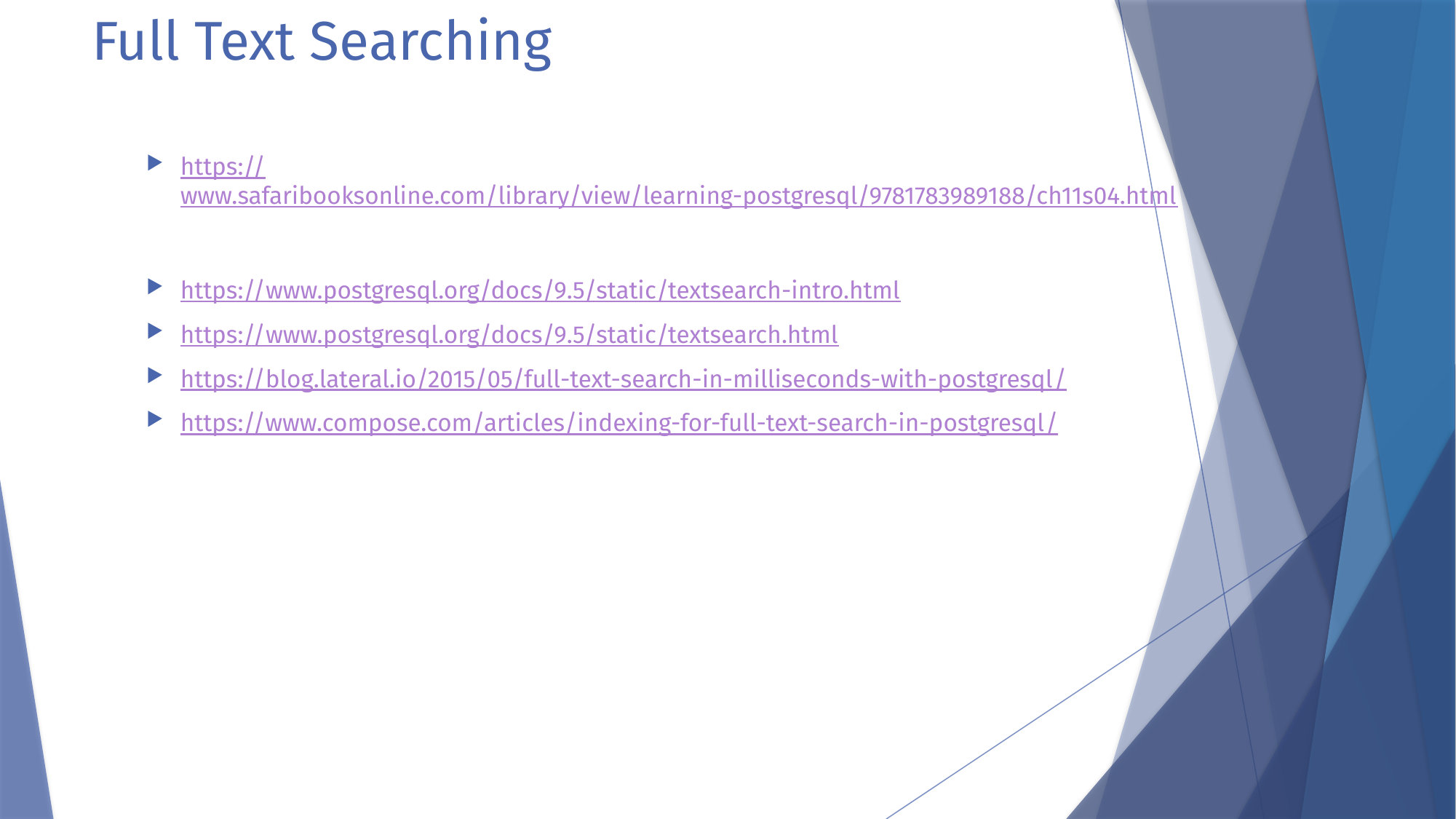

# Full Text Searching
https://www.safaribooksonline.com/library/view/learning-postgresql/9781783989188/ch11s04.html

https://www.postgresql.org/docs/9.5/static/textsearch-intro.html
https://www.postgresql.org/docs/9.5/static/textsearch.html
https://blog.lateral.io/2015/05/full-text-search-in-milliseconds-with-postgresql/
https://www.compose.com/articles/indexing-for-full-text-search-in-postgresql/